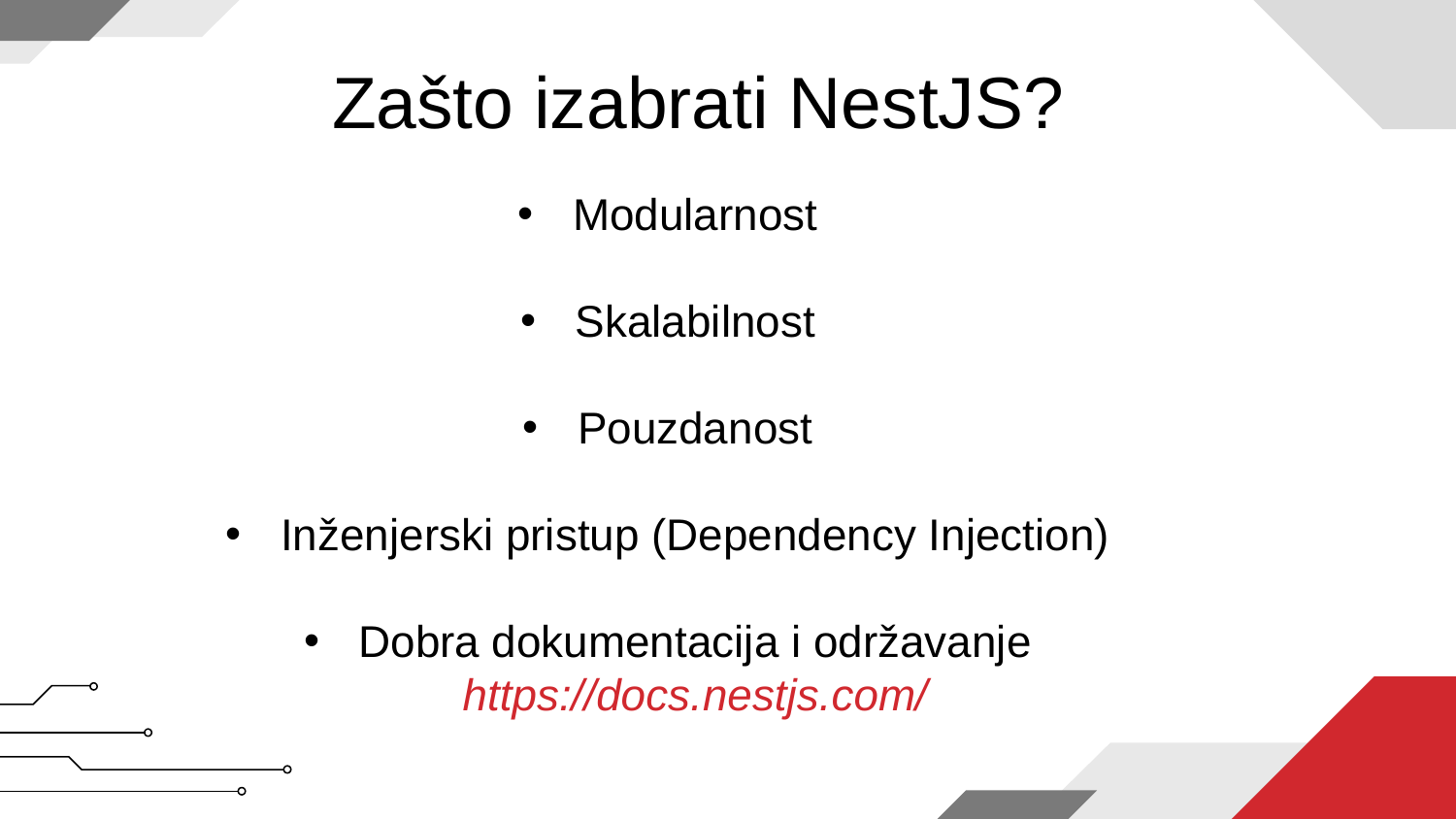

# Zašto izabrati NestJS?
Modularnost
Skalabilnost
Pouzdanost
Inženjerski pristup (Dependency Injection)
Dobra dokumentacija i održavanje https://docs.nestjs.com/